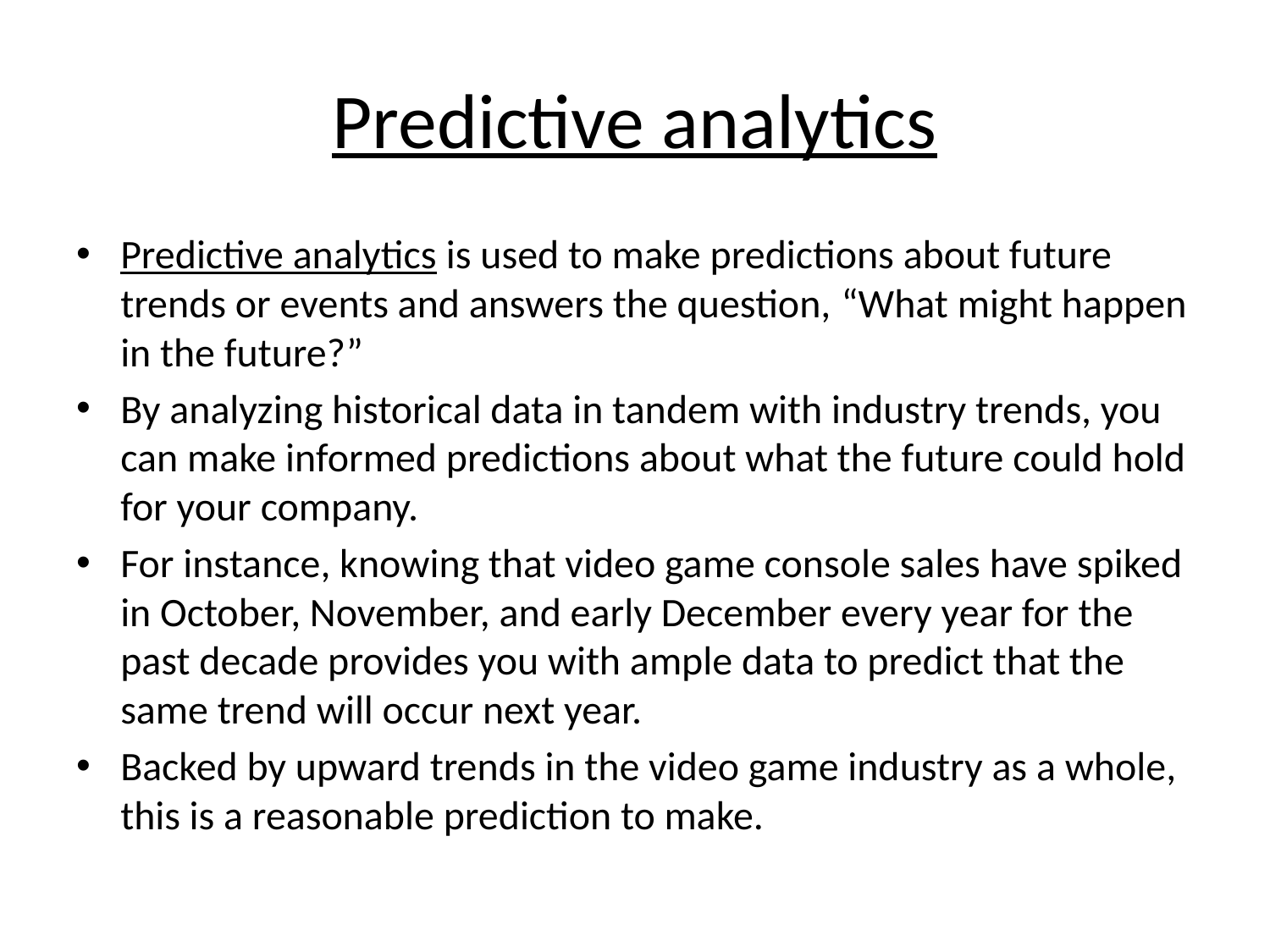

# Predictive analytics
Predictive analytics is used to make predictions about future trends or events and answers the question, “What might happen in the future?”
By analyzing historical data in tandem with industry trends, you can make informed predictions about what the future could hold for your company.
For instance, knowing that video game console sales have spiked in October, November, and early December every year for the past decade provides you with ample data to predict that the same trend will occur next year.
Backed by upward trends in the video game industry as a whole, this is a reasonable prediction to make.